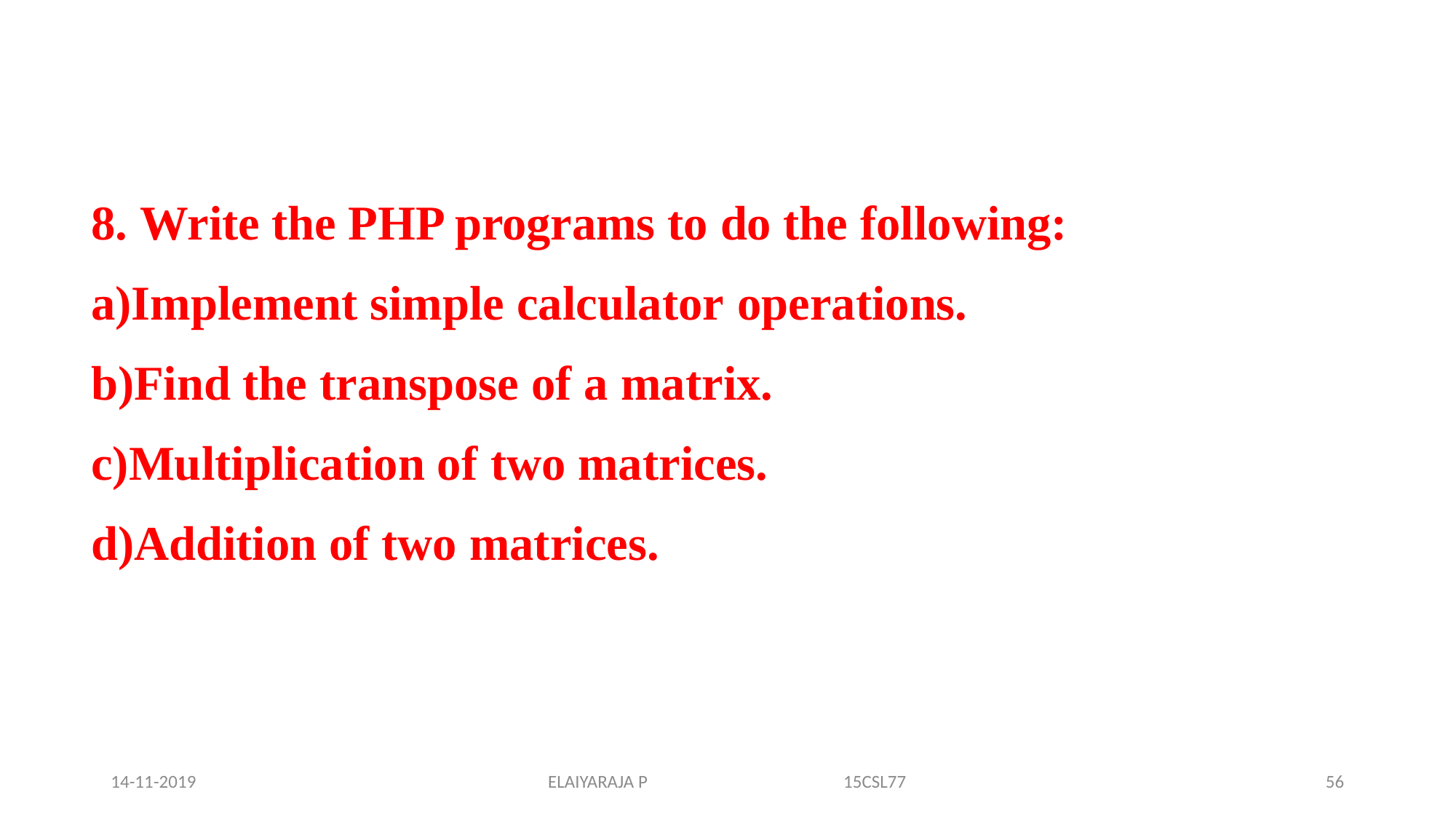

8. Write the PHP programs to do the following:
Implement simple calculator operations.
Find the transpose of a matrix.
Multiplication of two matrices.
Addition of two matrices.
14-11-2019
ELAIYARAJA P                                               15CSL77
56